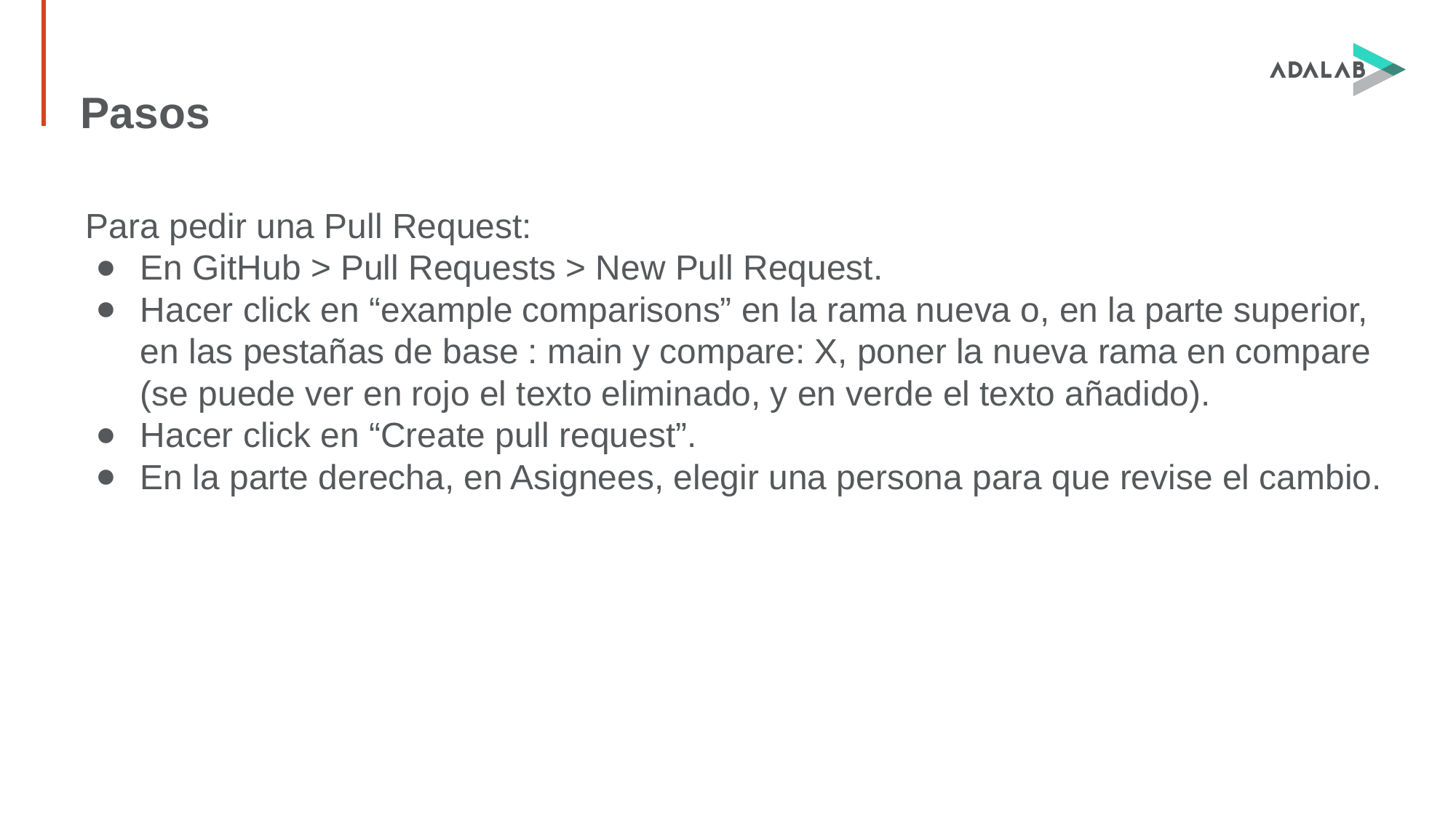

# Pasos
1
Para pedir una Pull Request:
En GitHub > Pull Requests > New Pull Request.
Hacer click en “example comparisons” en la rama nueva o, en la parte superior, en las pestañas de base : main y compare: X, poner la nueva rama en compare (se puede ver en rojo el texto eliminado, y en verde el texto añadido).
Hacer click en “Create pull request”.
En la parte derecha, en Asignees, elegir una persona para que revise el cambio.